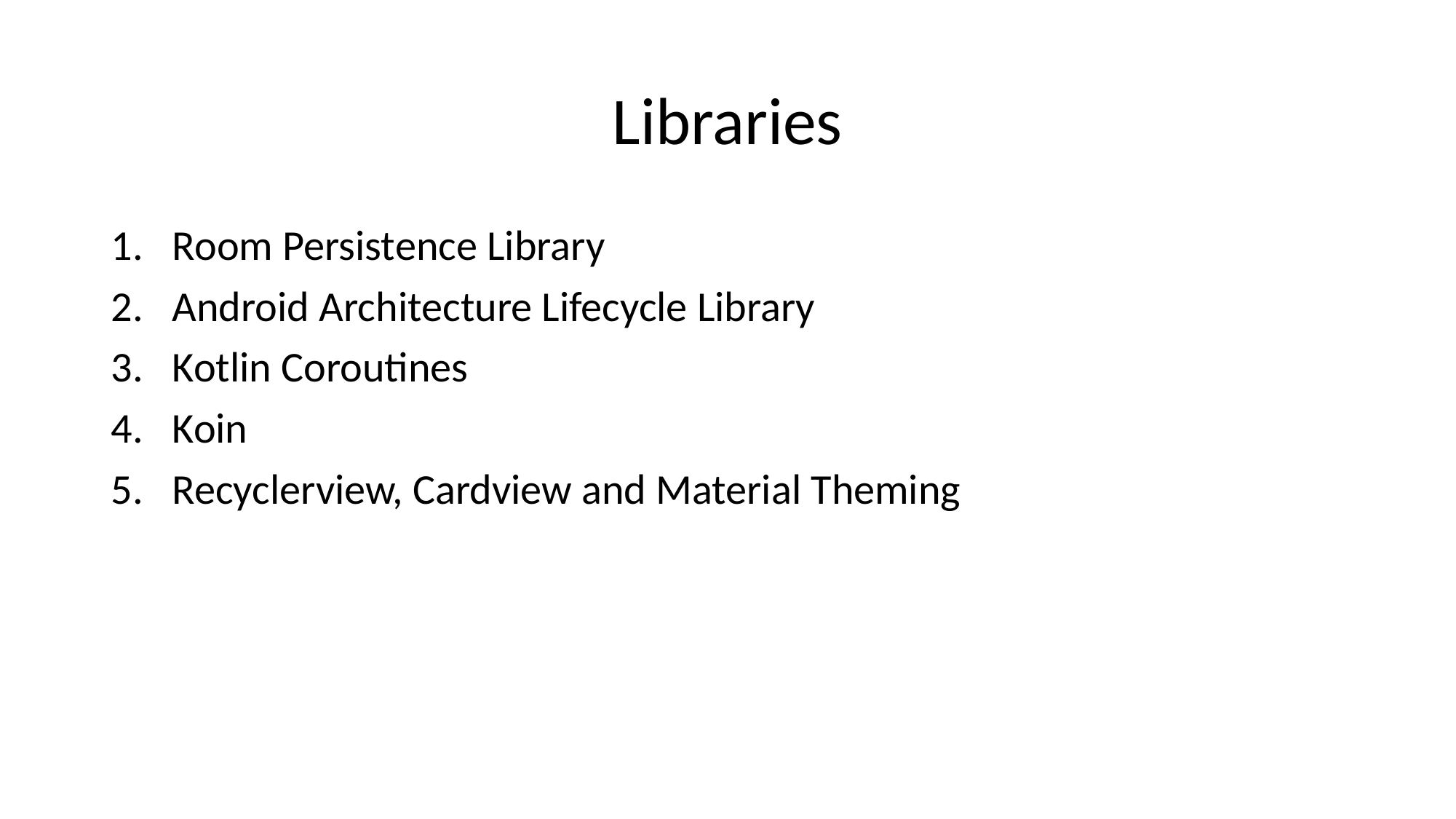

# Libraries
Room Persistence Library
Android Architecture Lifecycle Library
Kotlin Coroutines
Koin
Recyclerview, Cardview and Material Theming